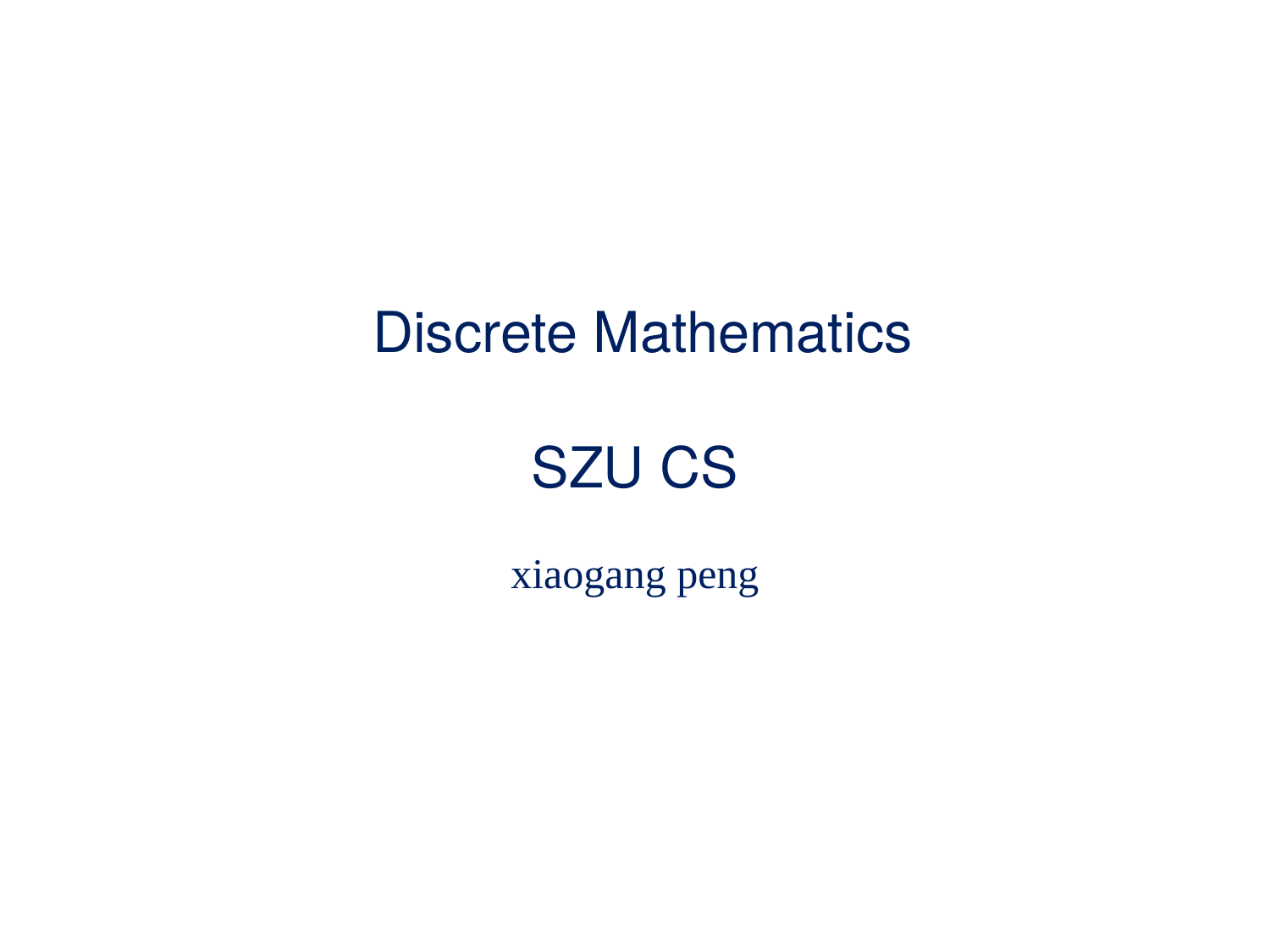

# Discrete Mathematics SZU CS
xiaogang peng
1